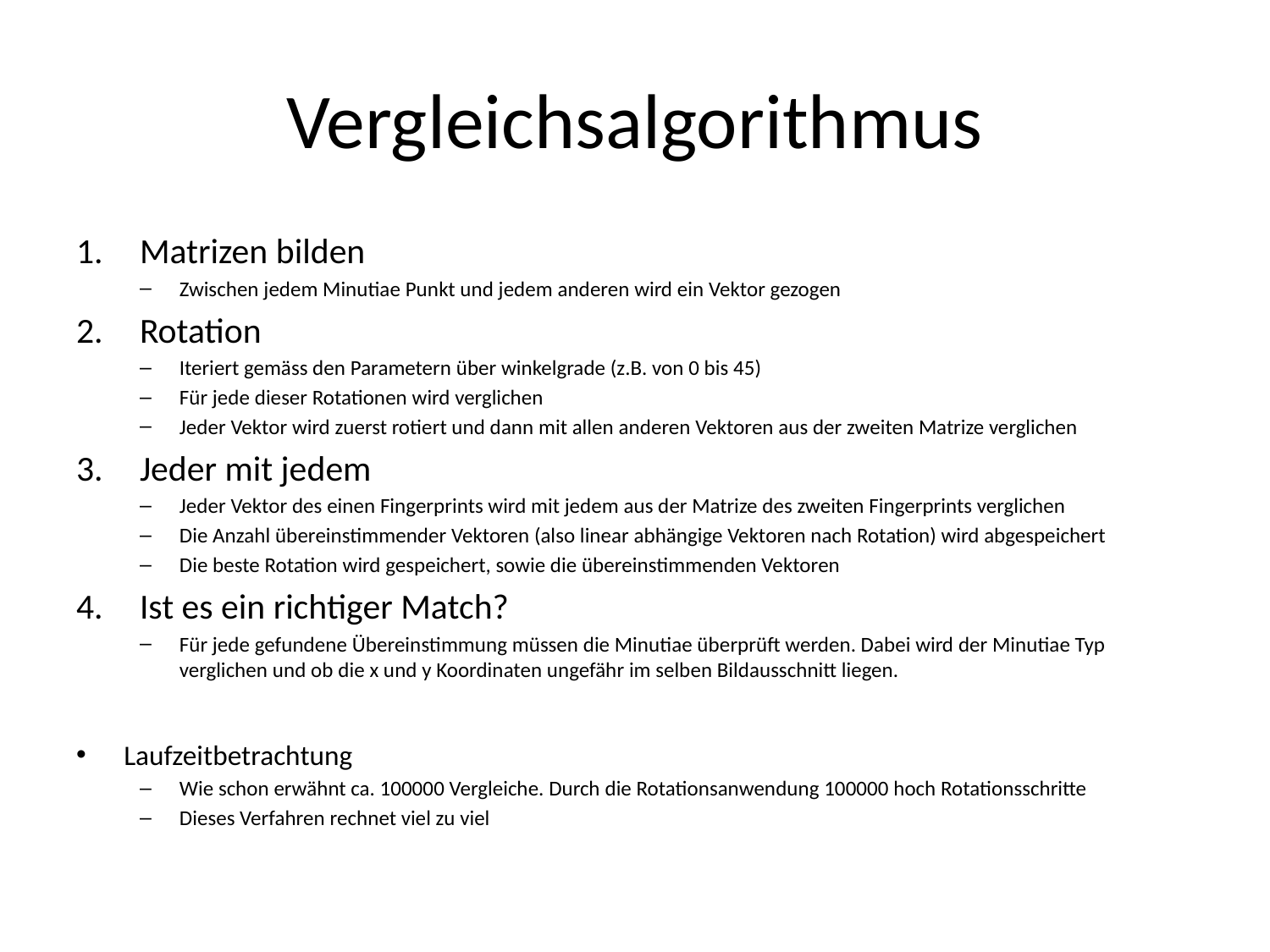

# Vergleichsalgorithmus
Matrizen bilden
Zwischen jedem Minutiae Punkt und jedem anderen wird ein Vektor gezogen
Rotation
Iteriert gemäss den Parametern über winkelgrade (z.B. von 0 bis 45)
Für jede dieser Rotationen wird verglichen
Jeder Vektor wird zuerst rotiert und dann mit allen anderen Vektoren aus der zweiten Matrize verglichen
Jeder mit jedem
Jeder Vektor des einen Fingerprints wird mit jedem aus der Matrize des zweiten Fingerprints verglichen
Die Anzahl übereinstimmender Vektoren (also linear abhängige Vektoren nach Rotation) wird abgespeichert
Die beste Rotation wird gespeichert, sowie die übereinstimmenden Vektoren
Ist es ein richtiger Match?
Für jede gefundene Übereinstimmung müssen die Minutiae überprüft werden. Dabei wird der Minutiae Typ verglichen und ob die x und y Koordinaten ungefähr im selben Bildausschnitt liegen.

Laufzeitbetrachtung
Wie schon erwähnt ca. 100000 Vergleiche. Durch die Rotationsanwendung 100000 hoch Rotationsschritte
Dieses Verfahren rechnet viel zu viel